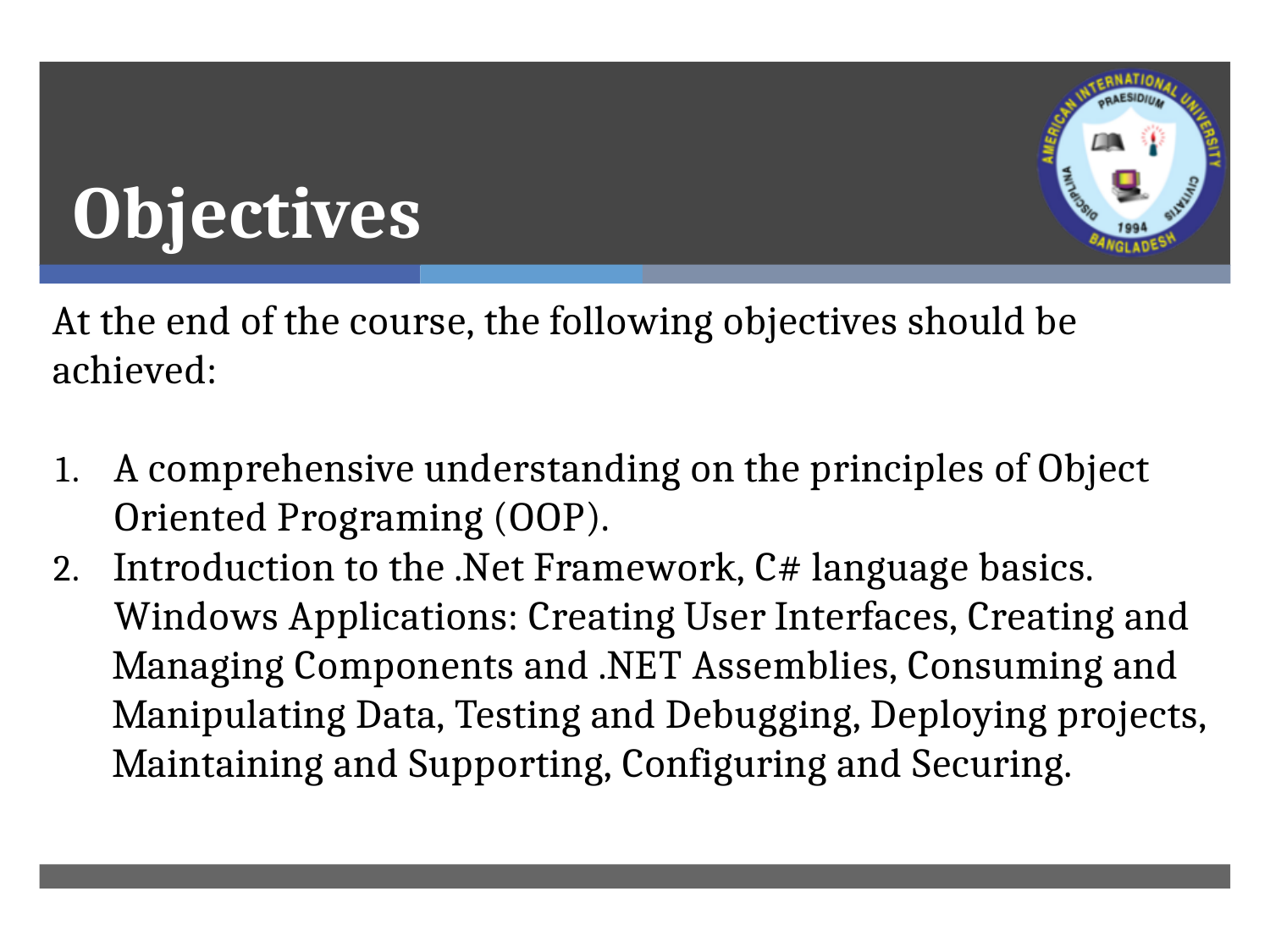

# Objectives
At the end of the course, the following objectives should be achieved:

A comprehensive understanding on the principles of Object Oriented Programing (OOP).
Introduction to the .Net Framework, C# language basics. Windows Applications: Creating User Interfaces, Creating and Managing Components and .NET Assemblies, Consuming and Manipulating Data, Testing and Debugging, Deploying projects, Maintaining and Supporting, Configuring and Securing.